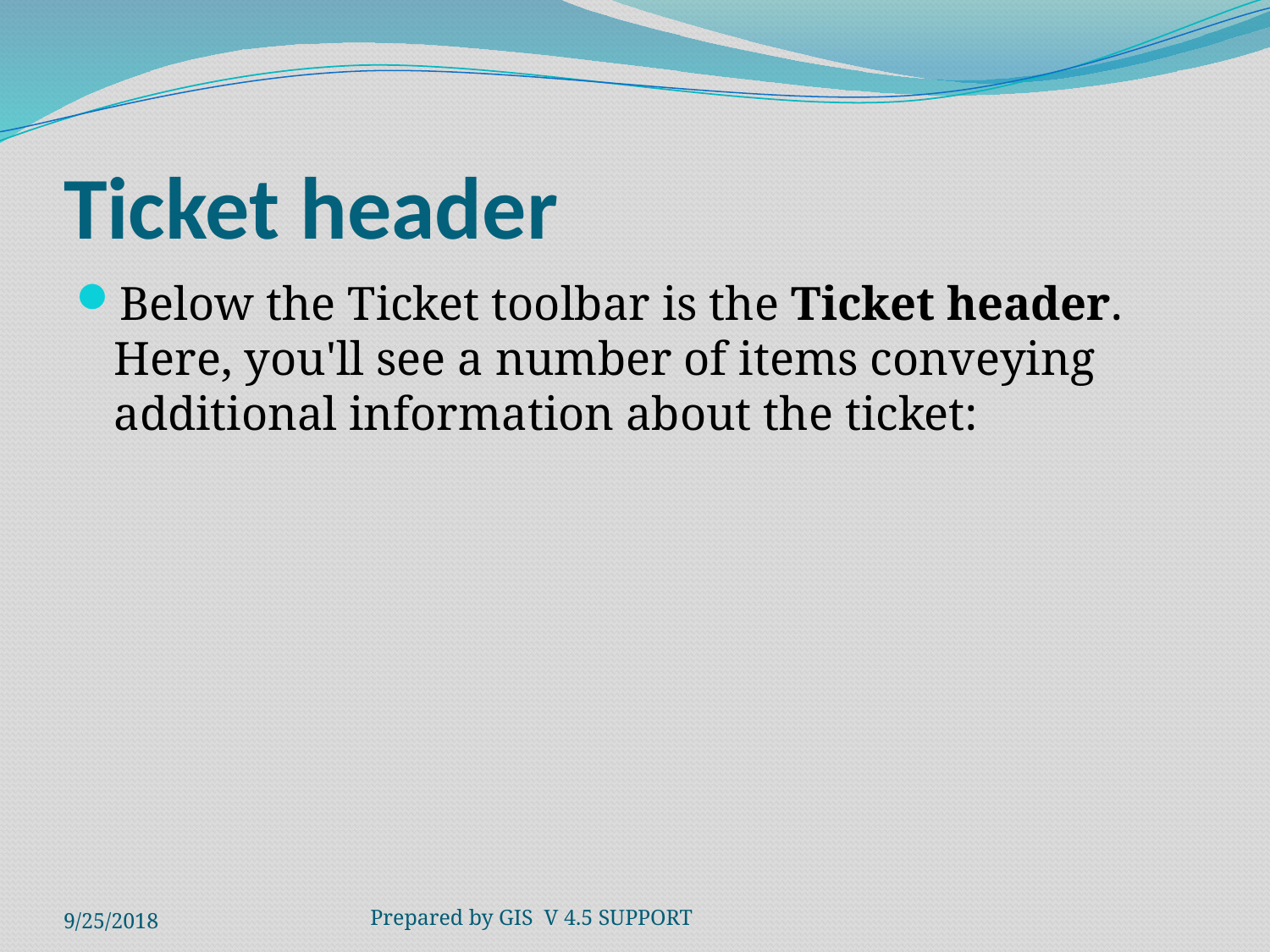

# Ticket header
Below the Ticket toolbar is the Ticket header. Here, you'll see a number of items conveying additional information about the ticket:

9/25/2018
Prepared by GIS  V 4.5 SUPPORT